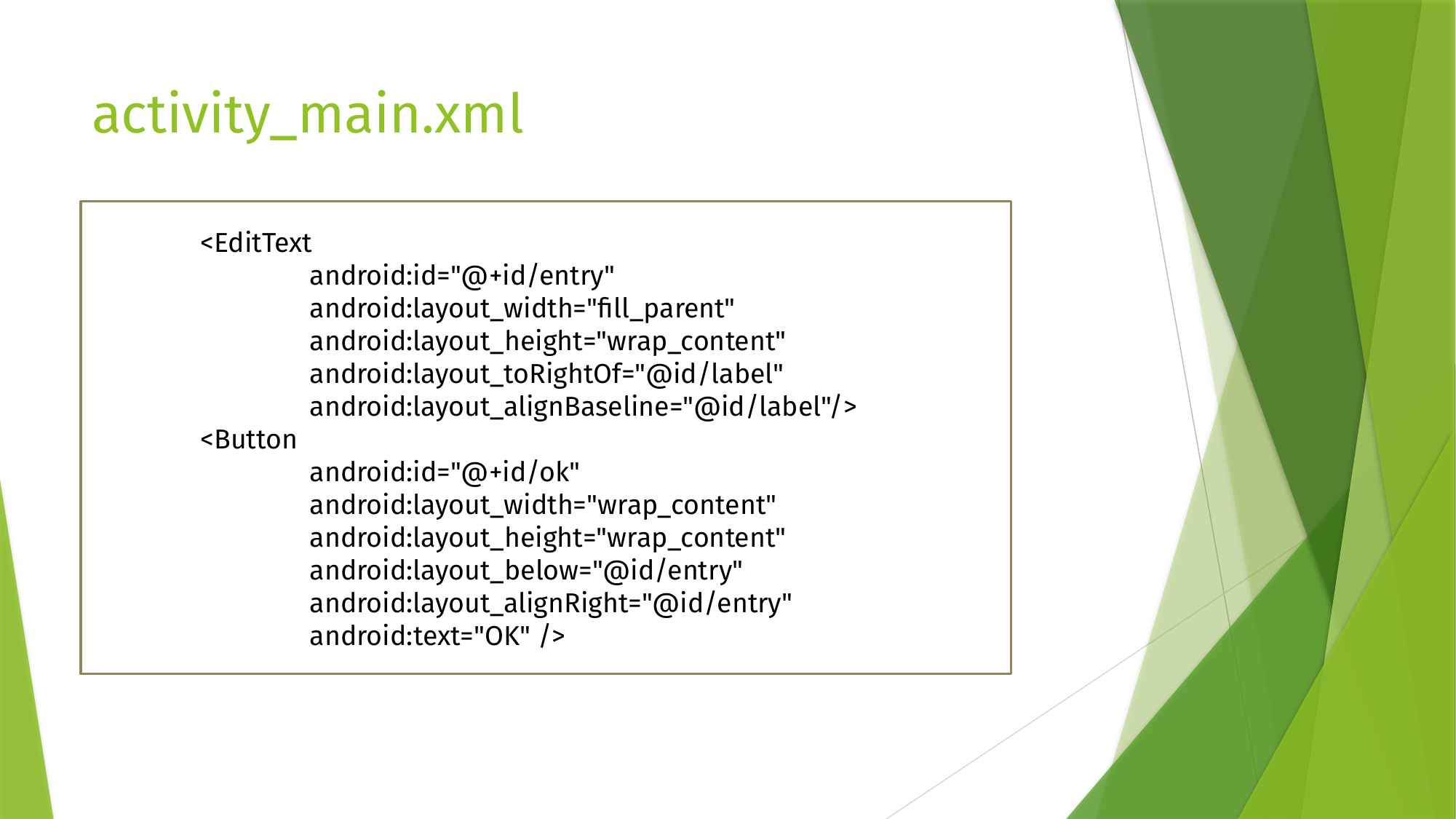

# activity_main.xml
	<EditText
		android:id="@+id/entry"
		android:layout_width="fill_parent"
		android:layout_height="wrap_content"
		android:layout_toRightOf="@id/label"
		android:layout_alignBaseline="@id/label"/>
	<Button
		android:id="@+id/ok"
		android:layout_width="wrap_content"
		android:layout_height="wrap_content"
		android:layout_below="@id/entry"
		android:layout_alignRight="@id/entry"
		android:text="OK" />